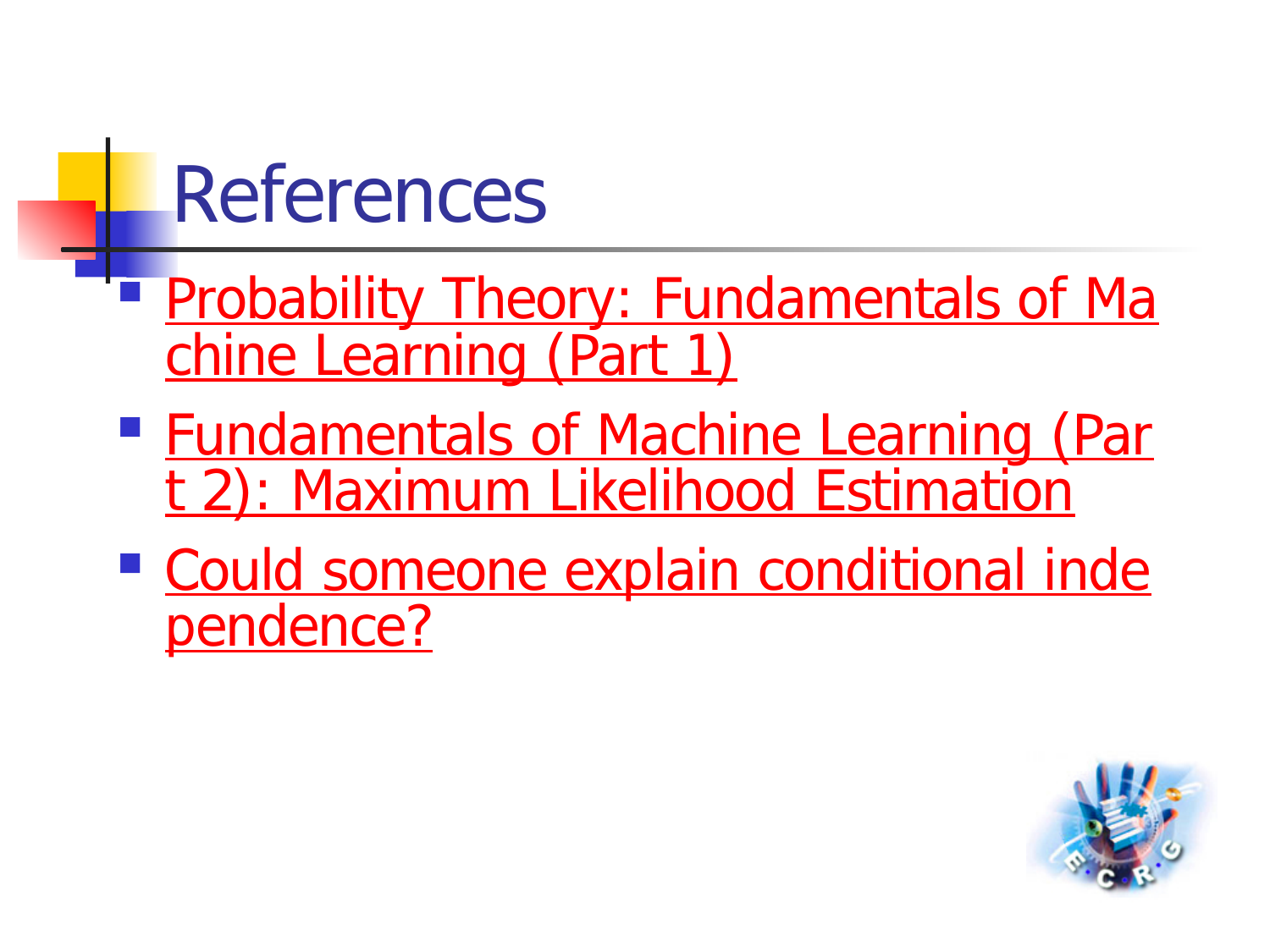

# References
Probability Theory: Fundamentals of Machine Learning (Part 1)
Fundamentals of Machine Learning (Part 2): Maximum Likelihood Estimation
Could someone explain conditional independence?